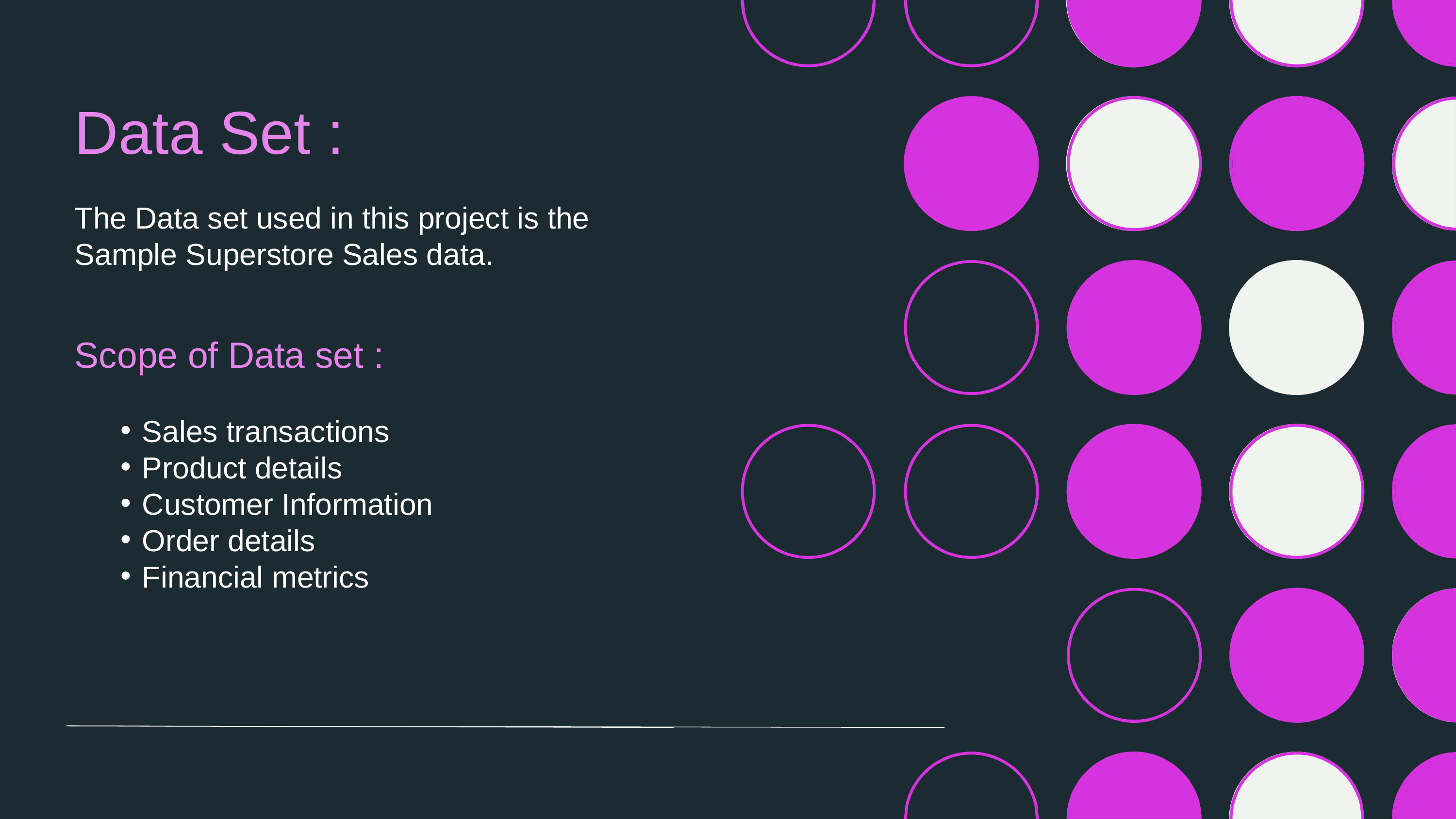

Data Set :
The Data set used in this project is the Sample Superstore Sales data.
Scope of Data set :
Sales transactions
Product details
Customer Information
Order details
Financial metrics